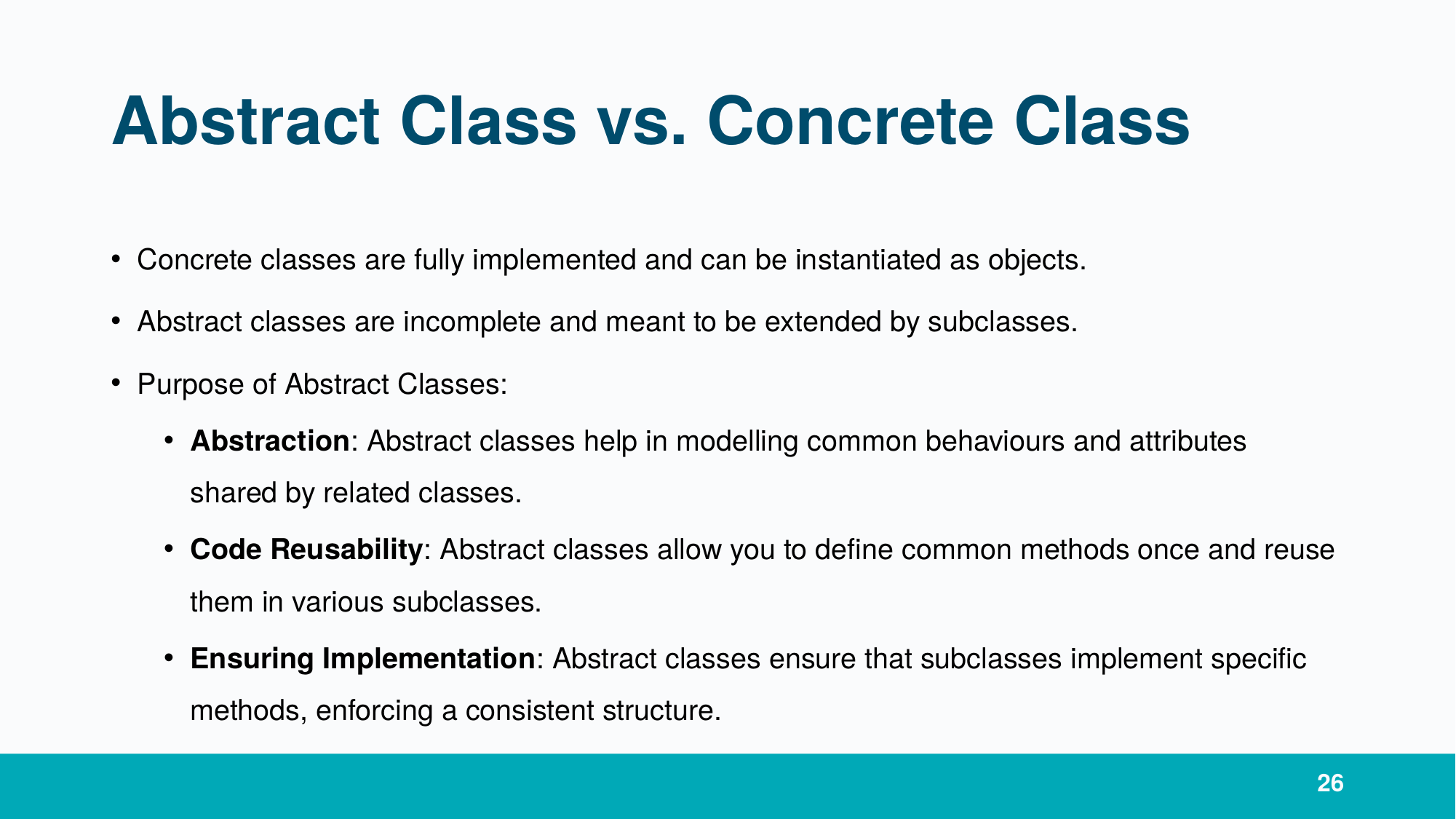

# Abstract Class vs. Concrete Class
Concrete classes are fully implemented and can be instantiated as objects.
Abstract classes are incomplete and meant to be extended by subclasses.
Purpose of Abstract Classes:
Abstraction: Abstract classes help in modelling common behaviours and attributes shared by related classes.
Code Reusability: Abstract classes allow you to define common methods once and reuse them in various subclasses.
Ensuring Implementation: Abstract classes ensure that subclasses implement specific methods, enforcing a consistent structure.
26